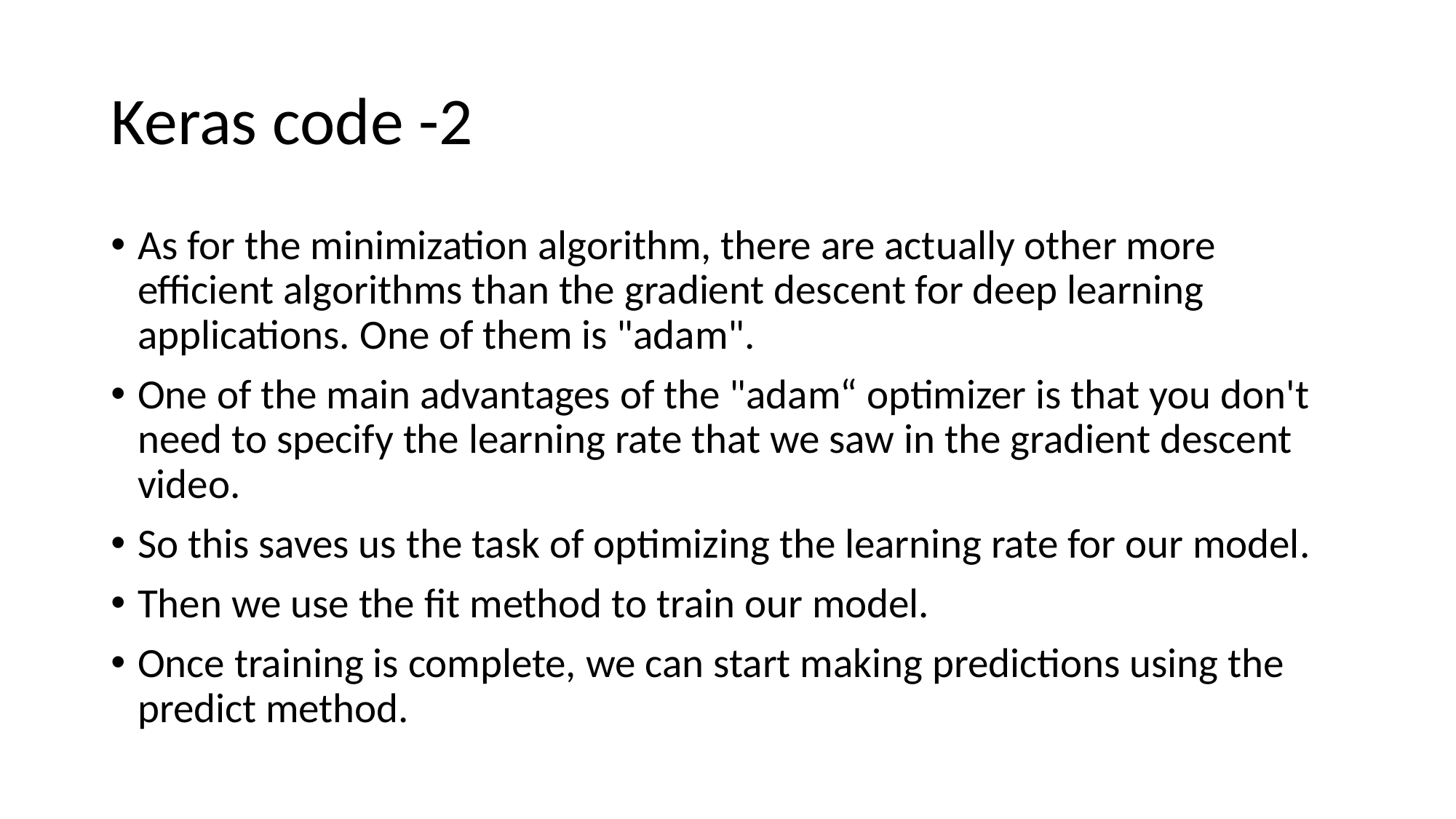

# Keras code -2
As for the minimization algorithm, there are actually other more efficient algorithms than the gradient descent for deep learning applications. One of them is "adam".
One of the main advantages of the "adam“ optimizer is that you don't need to specify the learning rate that we saw in the gradient descent video.
So this saves us the task of optimizing the learning rate for our model.
Then we use the fit method to train our model.
Once training is complete, we can start making predictions using the predict method.